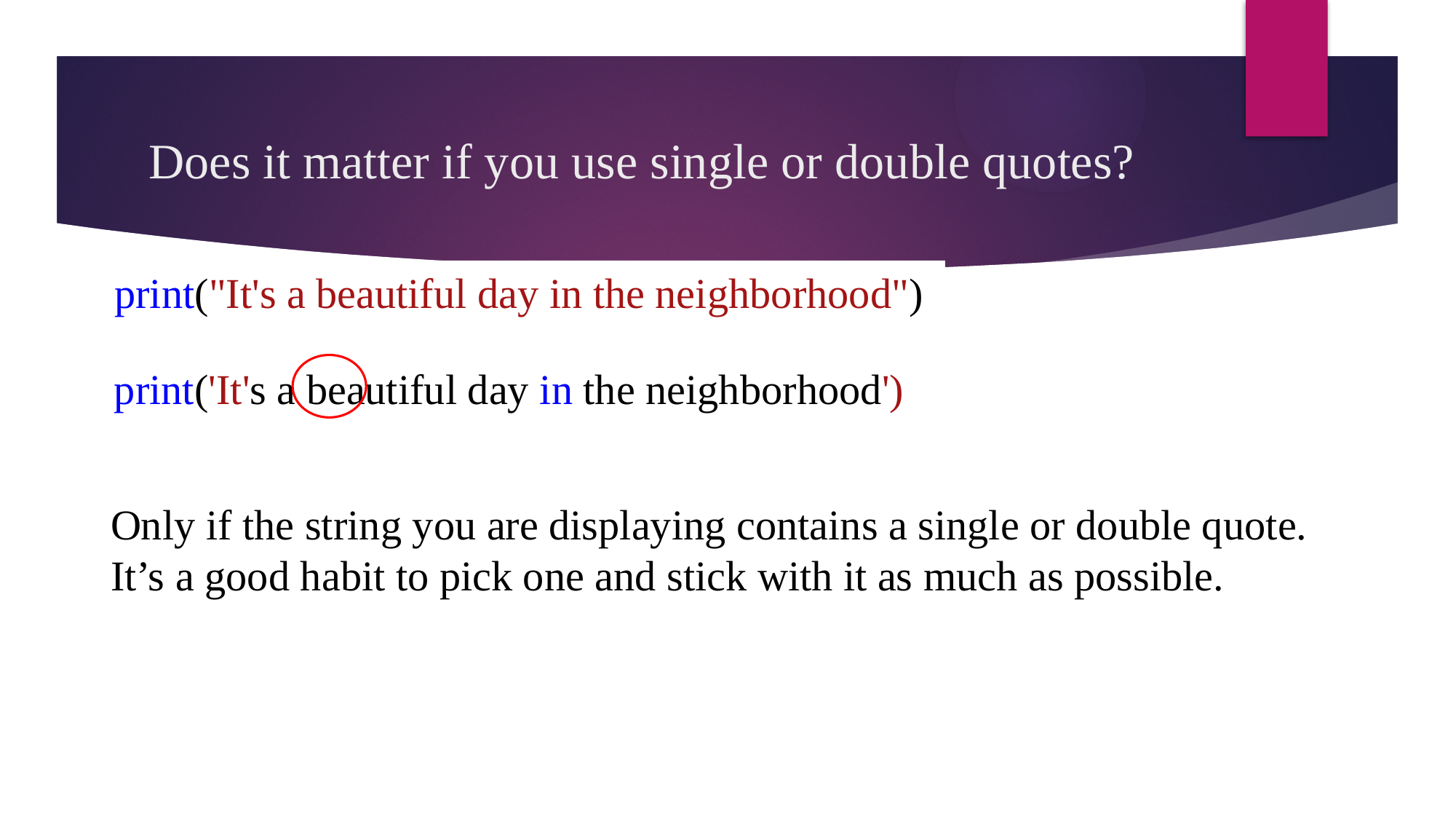

# Does it matter if you use single or double quotes?
print("It's a beautiful day in the neighborhood")

print('It's a beautiful day in the neighborhood')
Only if the string you are displaying contains a single or double quote.
It’s a good habit to pick one and stick with it as much as possible.